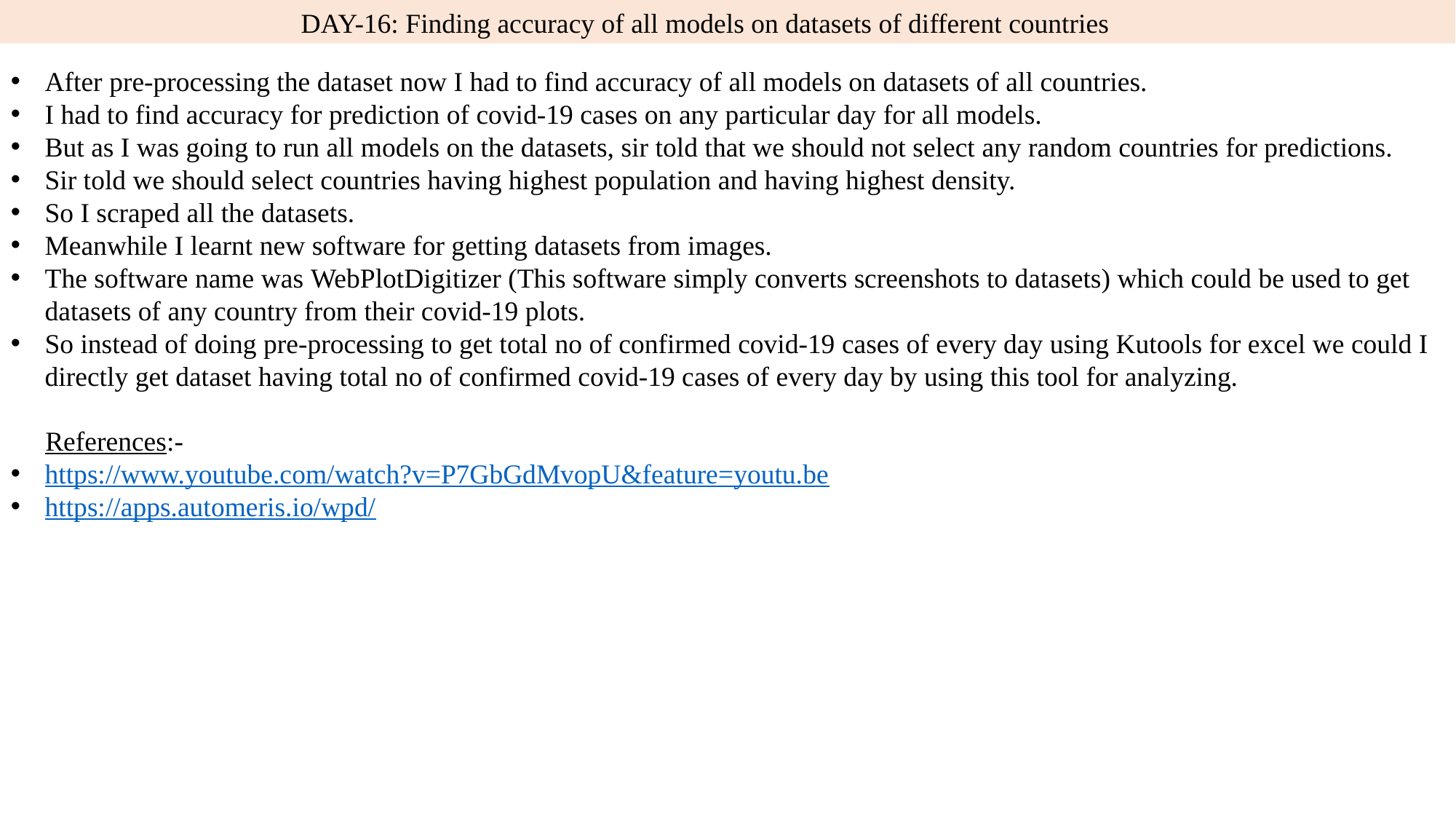

DAY-16: Finding accuracy of all models on datasets of different countries
After pre-processing the dataset now I had to find accuracy of all models on datasets of all countries.
I had to find accuracy for prediction of covid-19 cases on any particular day for all models.
But as I was going to run all models on the datasets, sir told that we should not select any random countries for predictions.
Sir told we should select countries having highest population and having highest density.
So I scraped all the datasets.
Meanwhile I learnt new software for getting datasets from images.
The software name was WebPlotDigitizer (This software simply converts screenshots to datasets) which could be used to get datasets of any country from their covid-19 plots.
So instead of doing pre-processing to get total no of confirmed covid-19 cases of every day using Kutools for excel we could I directly get dataset having total no of confirmed covid-19 cases of every day by using this tool for analyzing.
     References:-
https://www.youtube.com/watch?v=P7GbGdMvopU&feature=youtu.be
https://apps.automeris.io/wpd/